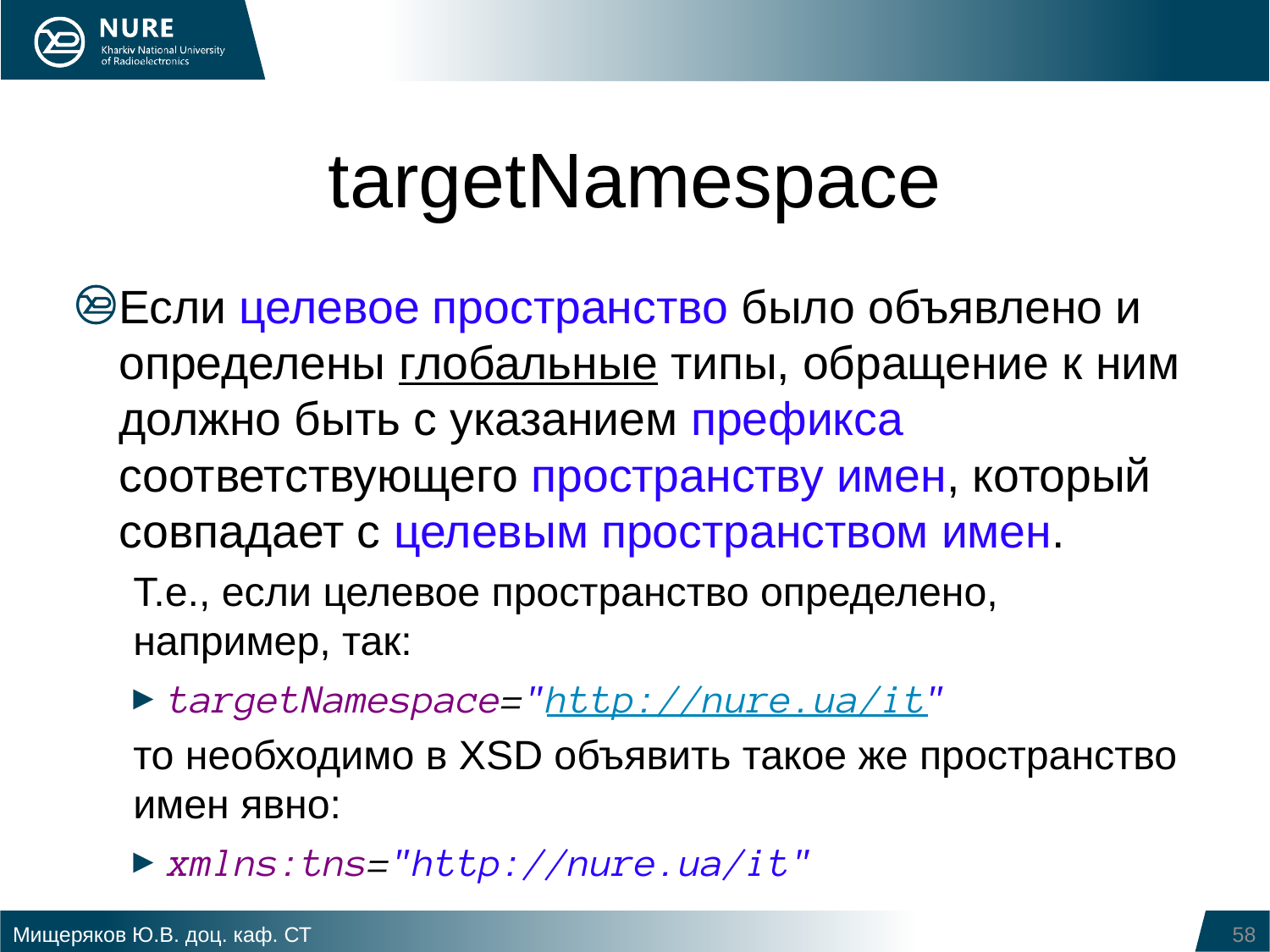

# targetNamespace
Если целевое пространство было объявлено и определены глобальные типы, обращение к ним должно быть с указанием префикса соответствующего пространству имен, который совпадает с целевым пространством имен.
Т.е., если целевое пространство определено, например, так:
targetNamespace="http://nure.ua/it"
то необходимо в XSD объявить такое же пространство имен явно:
xmlns:tns="http://nure.ua/it"
Мищеряков Ю.В. доц. каф. СТ
58